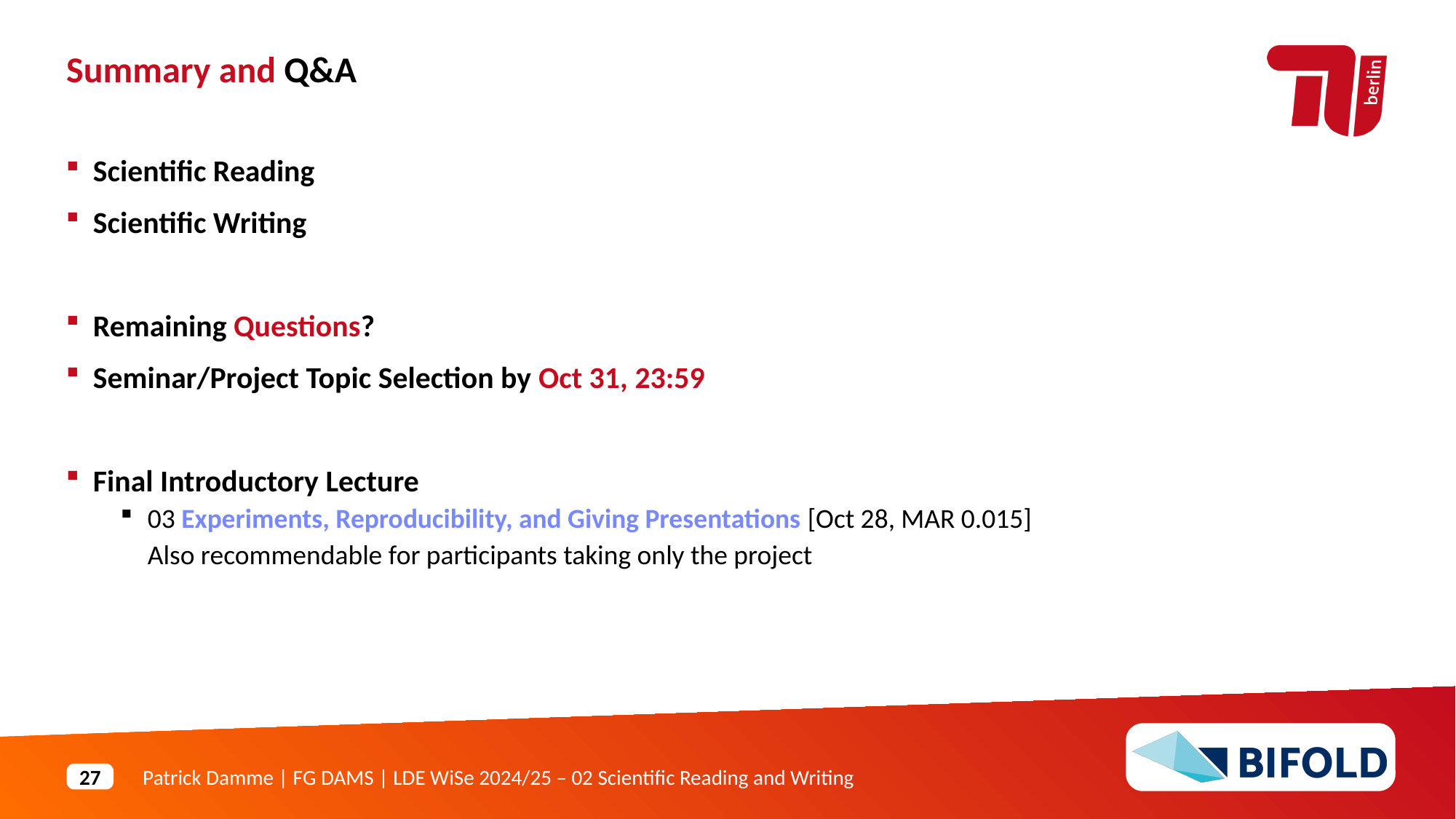

Summary and Q&A
Scientific Reading
Scientific Writing

Remaining Questions?
Seminar/Project Topic Selection by Oct 31, 23:59

Final Introductory Lecture
03 Experiments, Reproducibility, and Giving Presentations [Oct 28, MAR 0.015]
Also recommendable for participants taking only the project